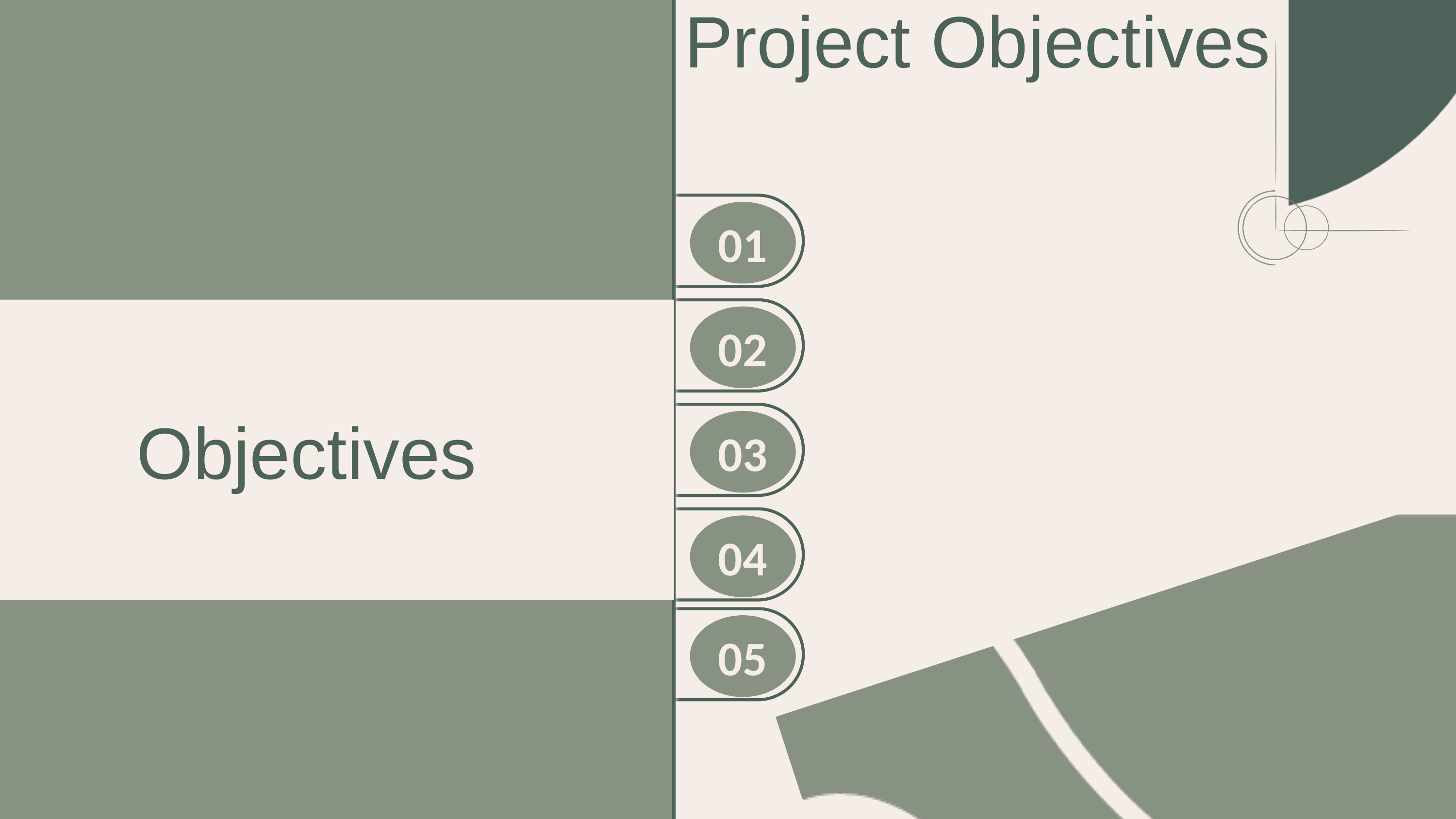

Project Objectives

01

02

03

04

05
Objectives